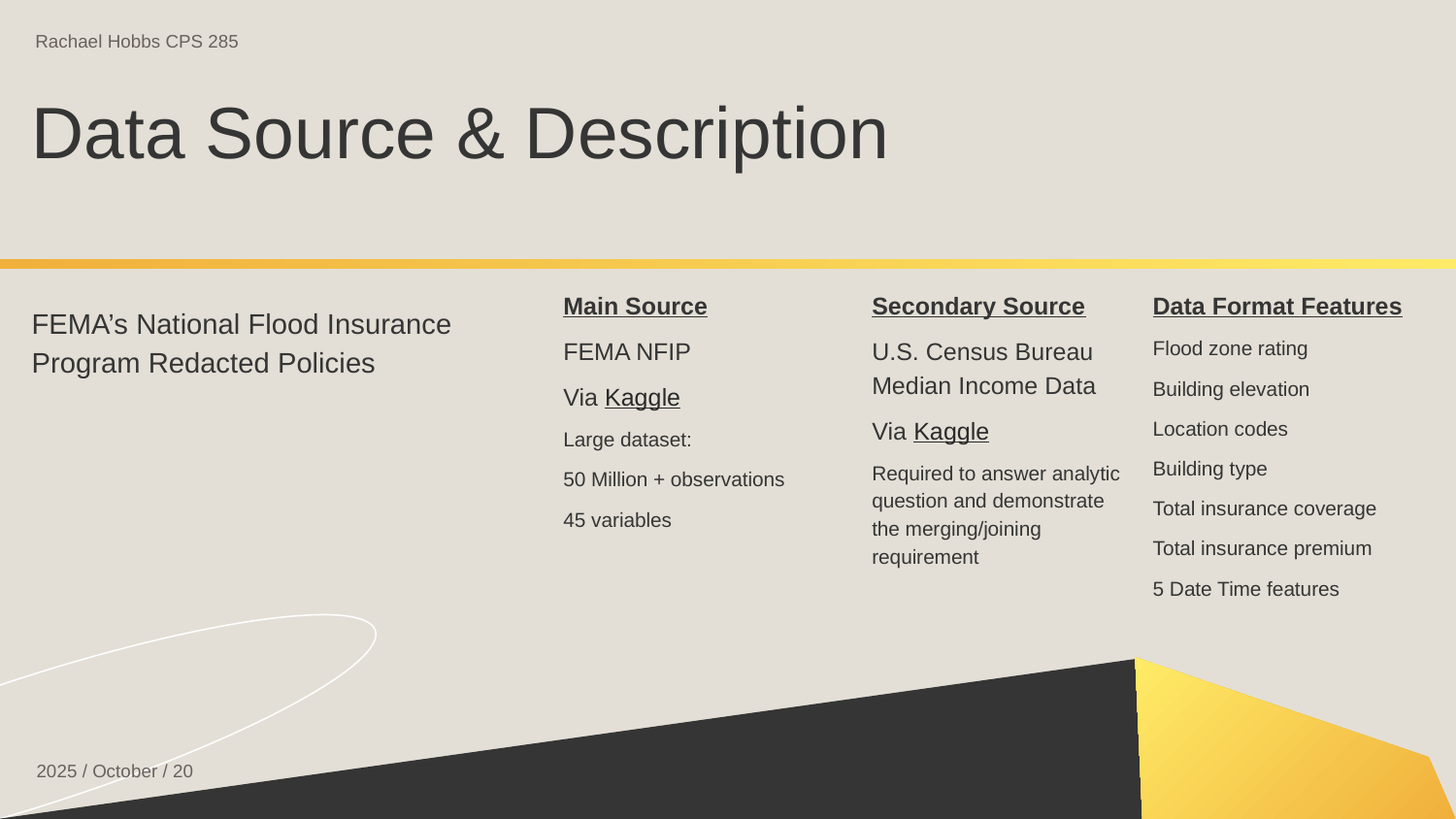

Rachael Hobbs CPS 285
Data Source & Description

# Main Source
FEMA NFIP
Via Kaggle
Large dataset:
50 Million + observations
45 variables

Secondary Source
U.S. Census Bureau Median Income Data
Via Kaggle
Required to answer analytic question and demonstrate the merging/joining requirement

Data Format Features
Flood zone rating
Building elevation
Location codes
Building type
Total insurance coverage
Total insurance premium
5 Date Time features

FEMA’s National Flood Insurance Program Redacted Policies
2025 / October / 20